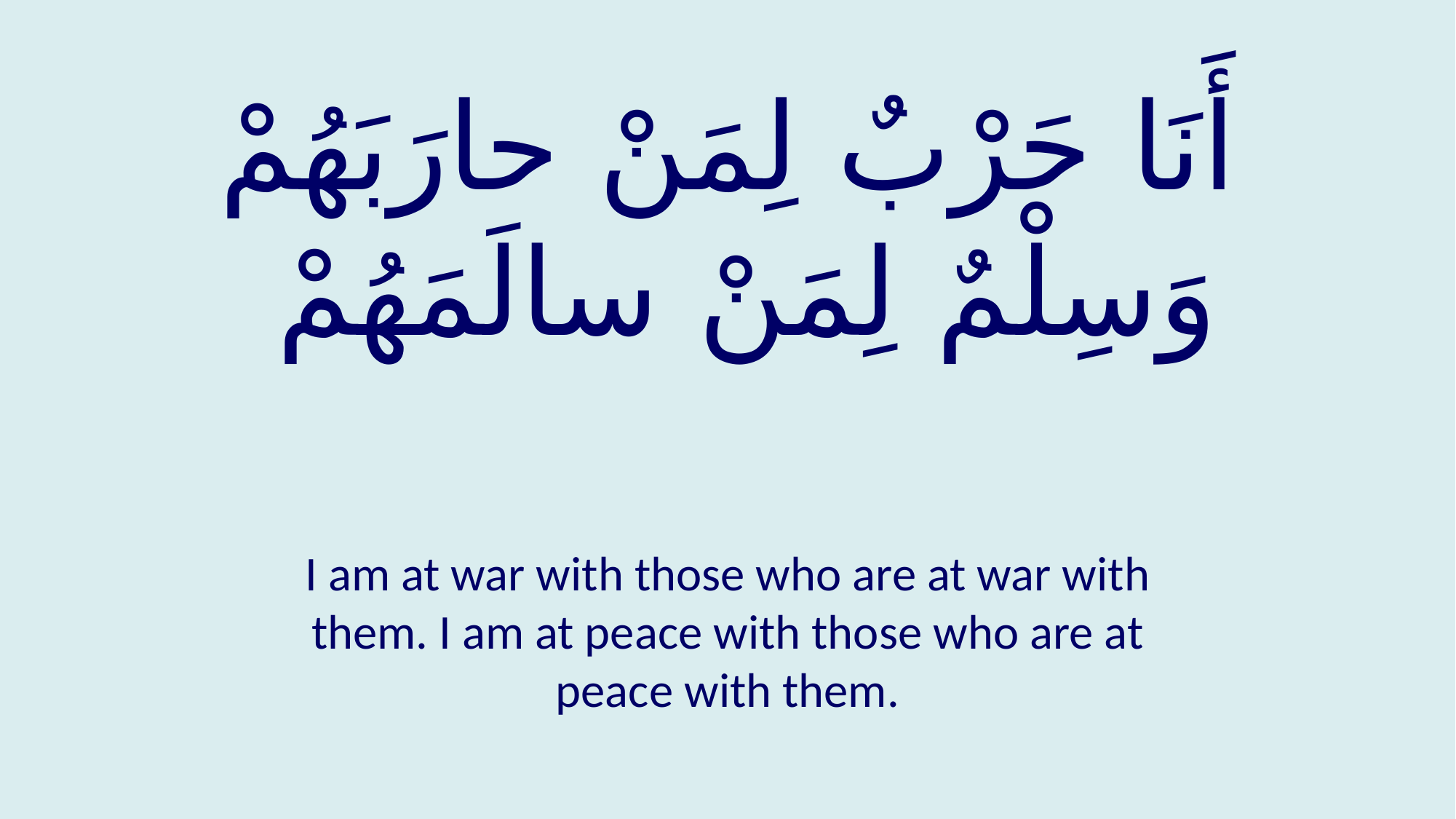

# أَنَا حَرْبٌ لِمَنْ حارَبَهُمْ وَسِلْمٌ لِمَنْ سالَمَهُمْ
I am at war with those who are at war with them. I am at peace with those who are at peace with them.